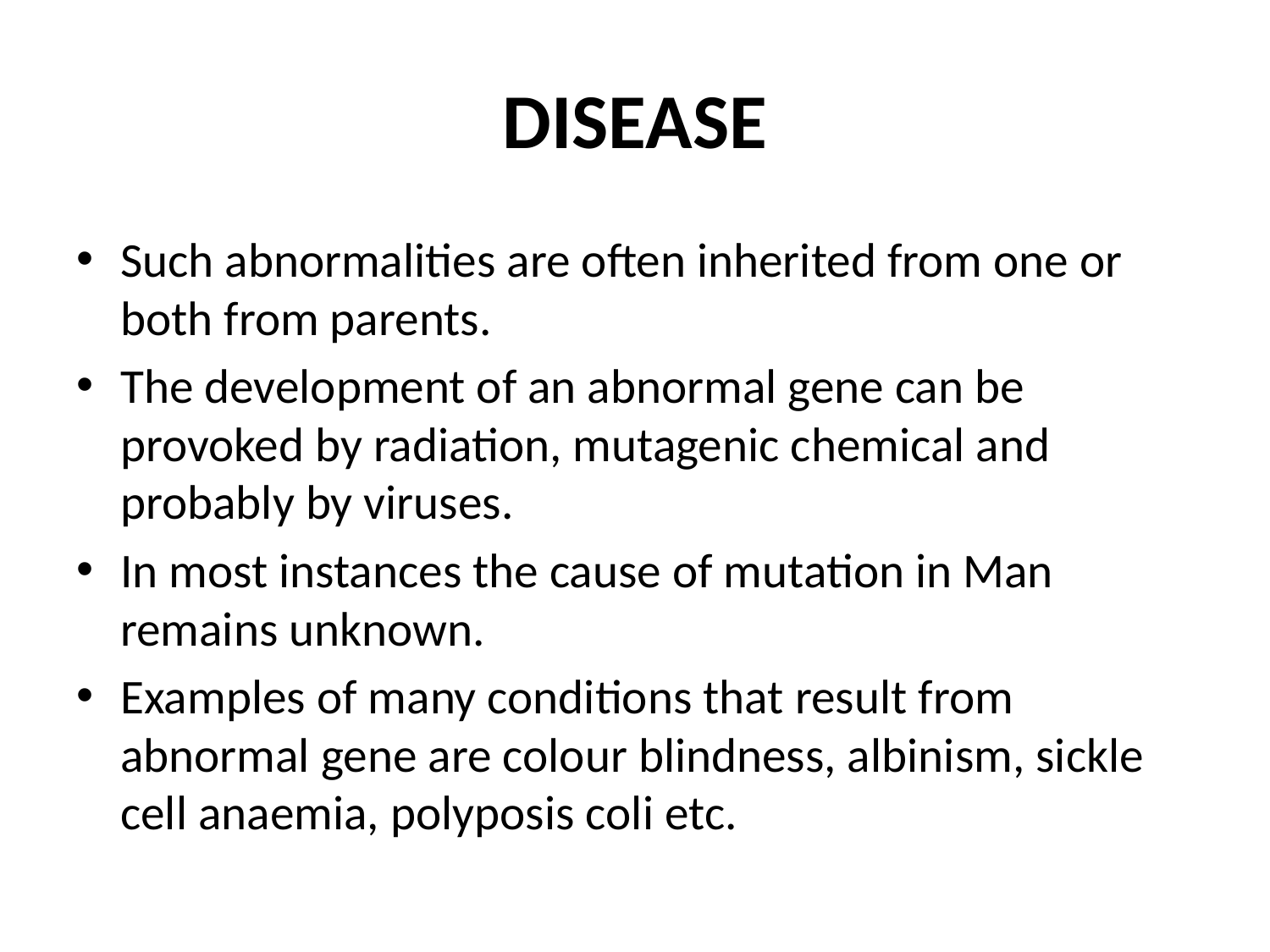

# DISEASE
Such abnormalities are often inherited from one or both from parents.
The development of an abnormal gene can be provoked by radiation, mutagenic chemical and probably by viruses.
In most instances the cause of mutation in Man remains unknown.
Examples of many conditions that result from abnormal gene are colour blindness, albinism, sickle cell anaemia, polyposis coli etc.